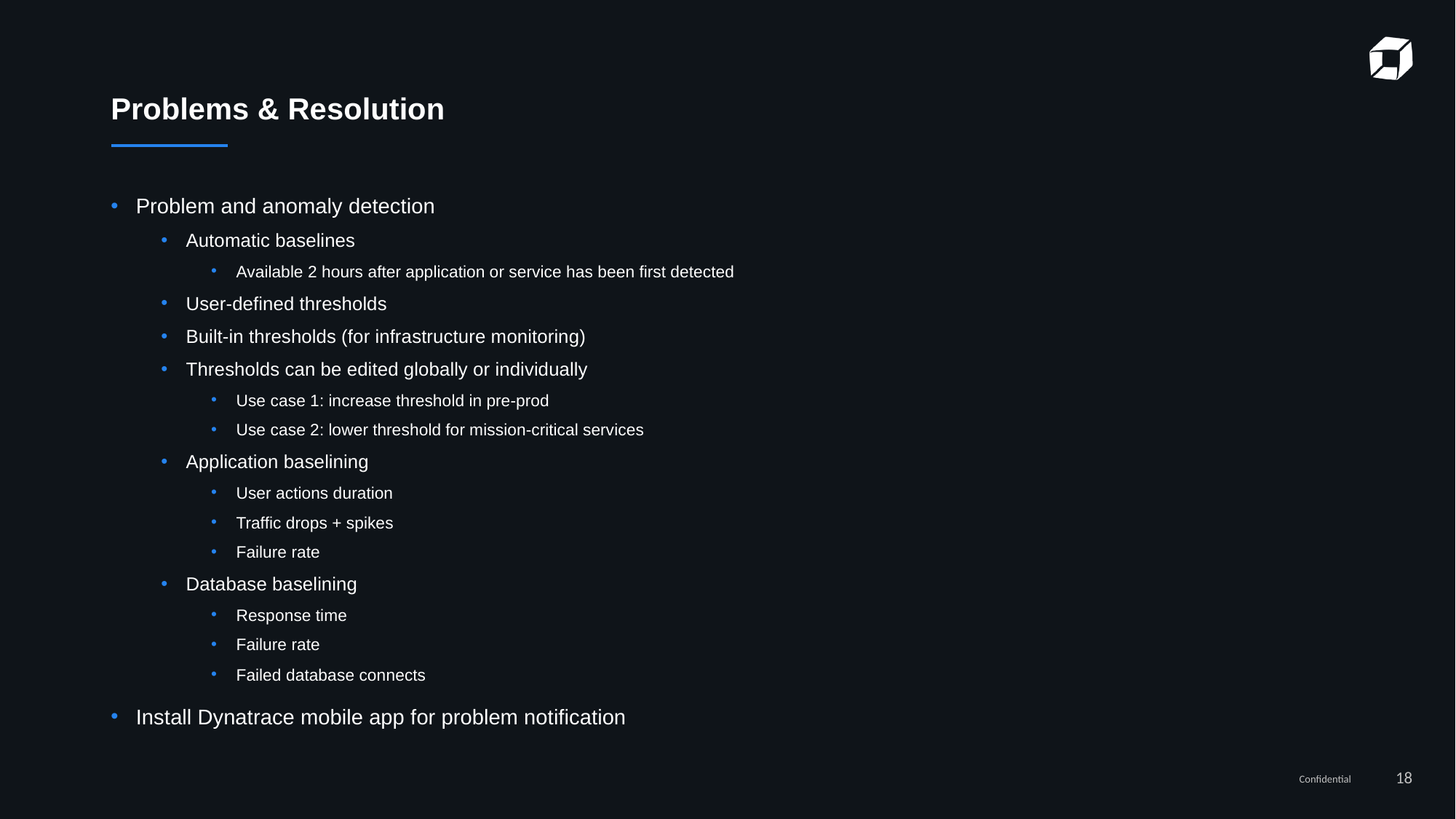

# Problems & Resolution
Problem and anomaly detection
Automatic baselines
Available 2 hours after application or service has been first detected
User-defined thresholds
Built-in thresholds (for infrastructure monitoring)
Thresholds can be edited globally or individually
Use case 1: increase threshold in pre-prod
Use case 2: lower threshold for mission-critical services
Application baselining
User actions duration
Traffic drops + spikes
Failure rate
Database baselining
Response time
Failure rate
Failed database connects
Install Dynatrace mobile app for problem notification